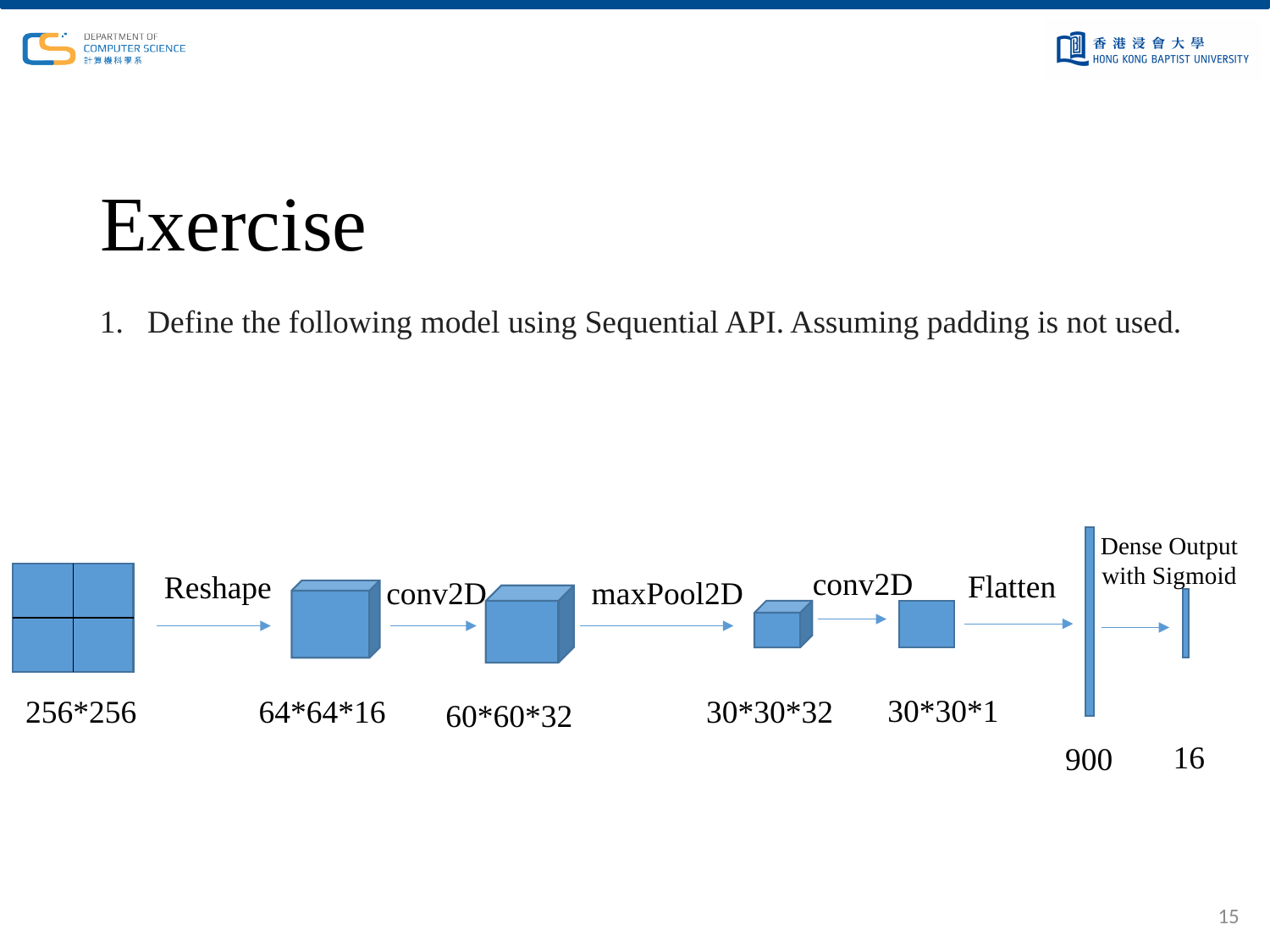

# Exercise
Define the following model using Sequential API. Assuming padding is not used.
Dense Output with Sigmoid

conv2D
Flatten
Reshape

conv2D
maxPool2D

30*30*1
256*256
64*64*16
30*30*32
60*60*32
16
900
15